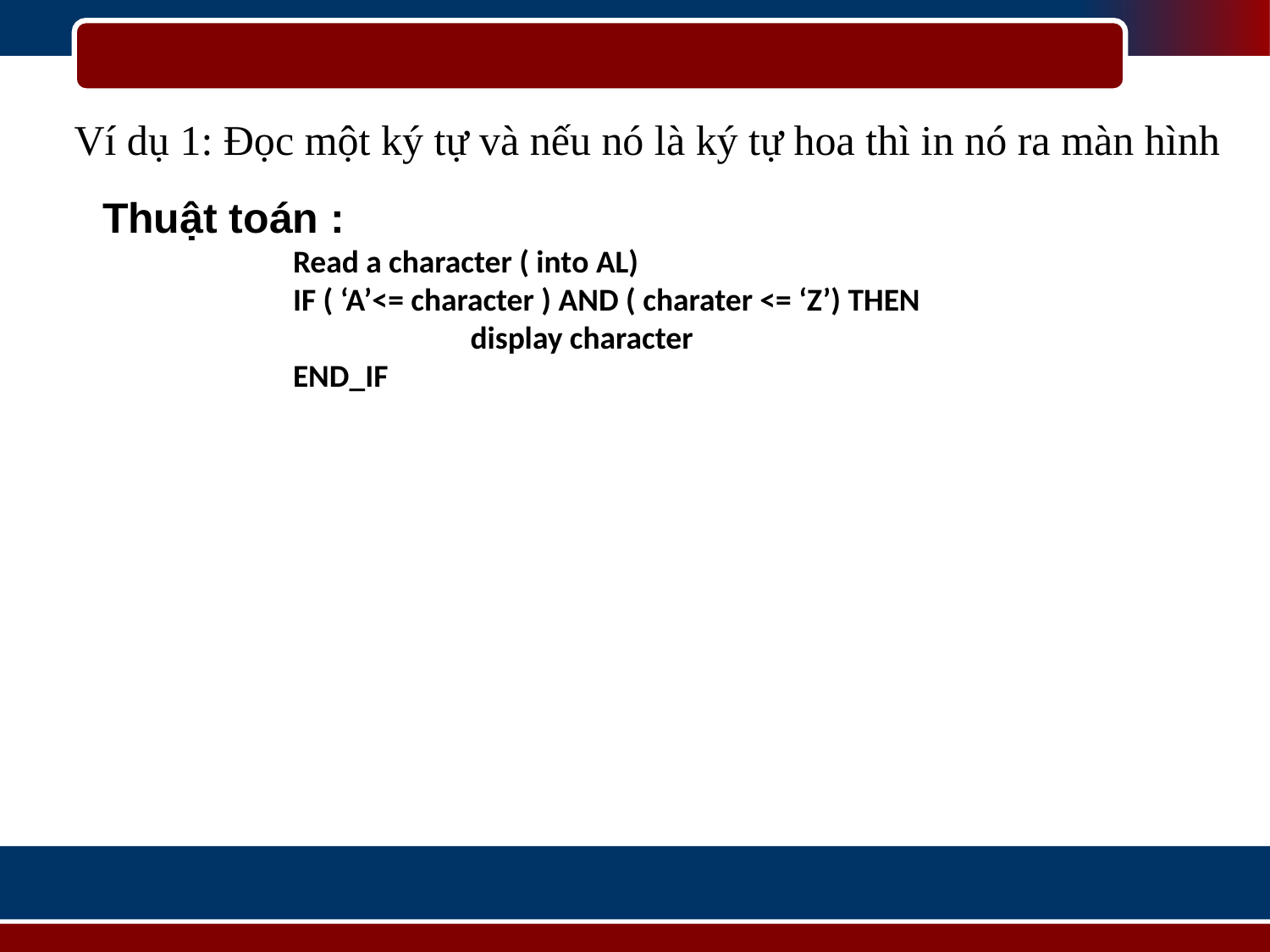

Ví dụ 1: Đọc một ký tự và nếu nó là ký tự hoa thì in nó ra màn hình
Thuật toán :
	Read a character ( into AL)
	IF ( ‘A’<= character ) AND ( charater <= ‘Z’) THEN
		       display character
	END_IF